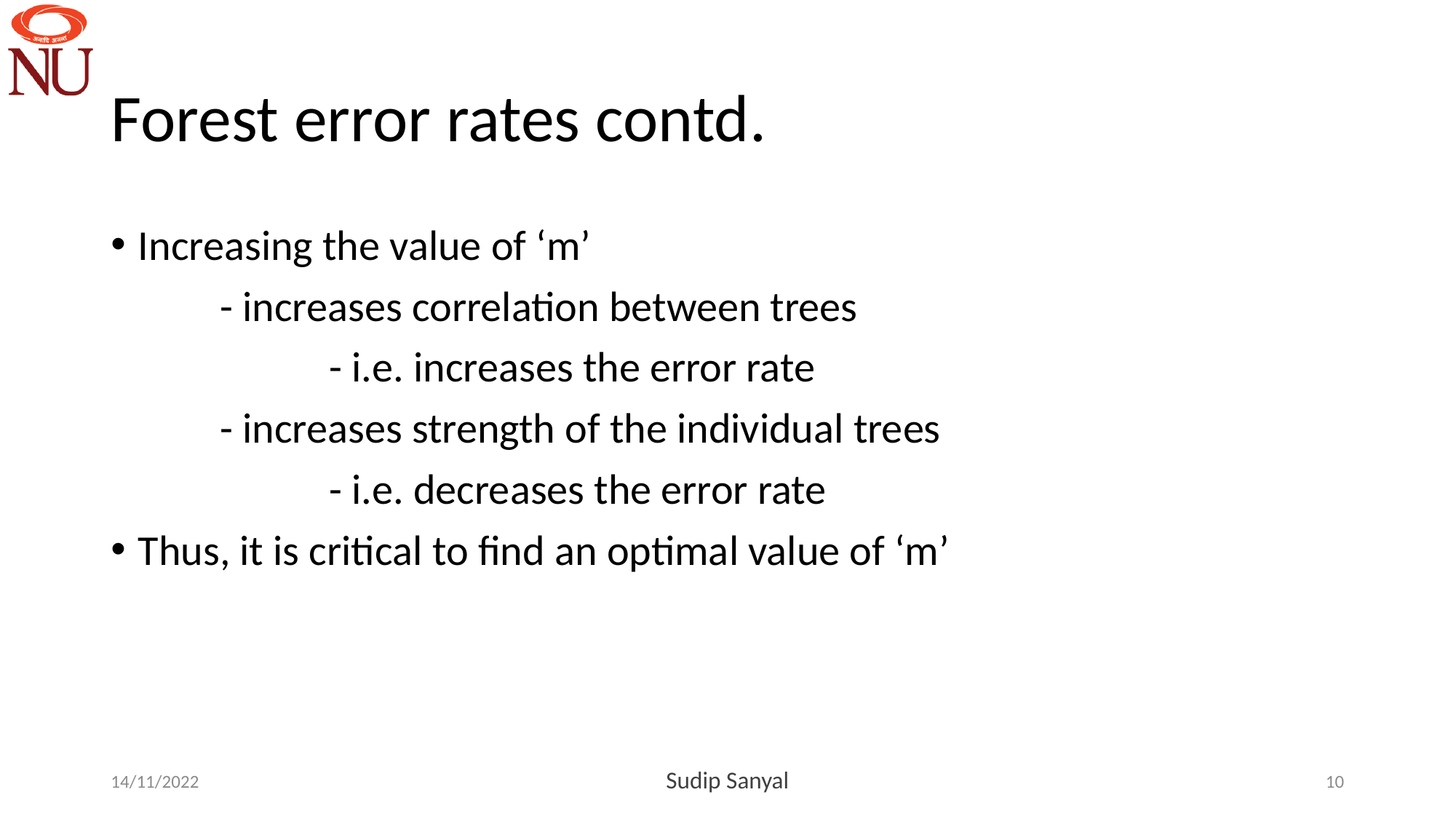

# Forest error rates contd.
Increasing the value of ‘m’
	- increases correlation between trees
		- i.e. increases the error rate
	- increases strength of the individual trees
		- i.e. decreases the error rate
Thus, it is critical to find an optimal value of ‘m’
14/11/2022
Sudip Sanyal
10